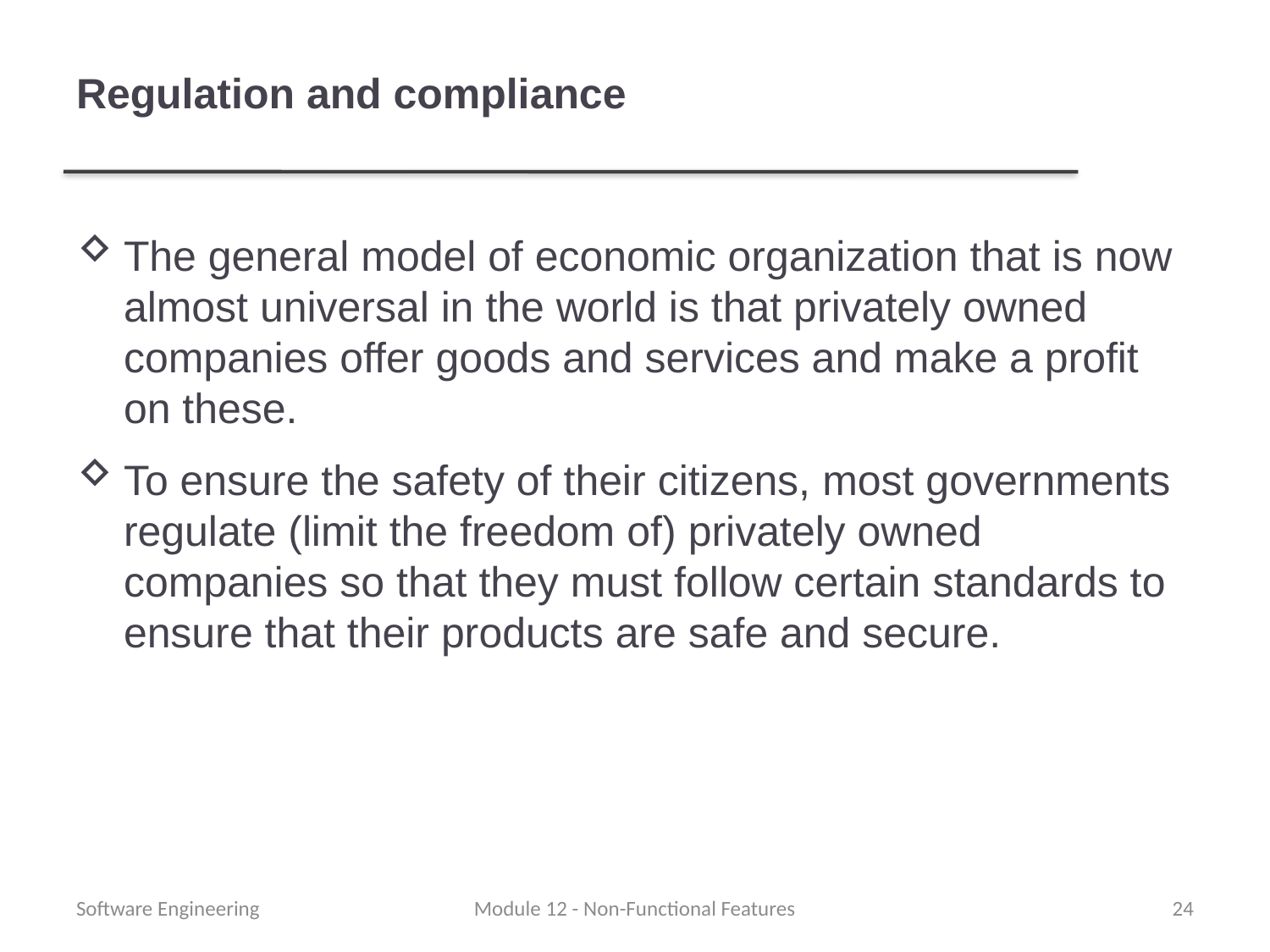

# Regulation and compliance
The general model of economic organization that is now almost universal in the world is that privately owned companies offer goods and services and make a profit on these.
To ensure the safety of their citizens, most governments regulate (limit the freedom of) privately owned companies so that they must follow certain standards to ensure that their products are safe and secure.
Software Engineering
Module 12 - Non-Functional Features
24